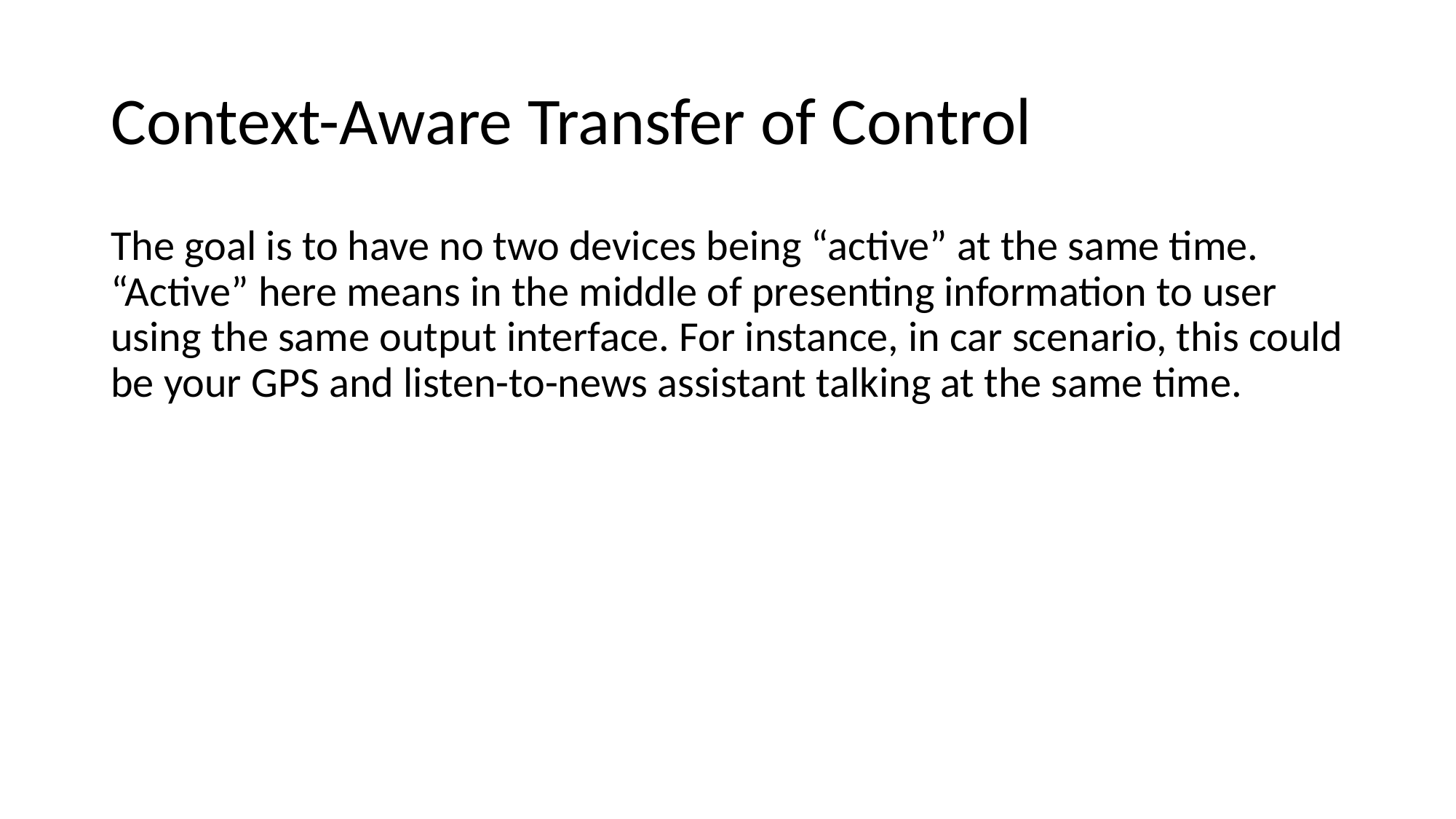

# Context-Aware Transfer of Control
The goal is to have no two devices being “active” at the same time. “Active” here means in the middle of presenting information to user using the same output interface. For instance, in car scenario, this could be your GPS and listen-to-news assistant talking at the same time.